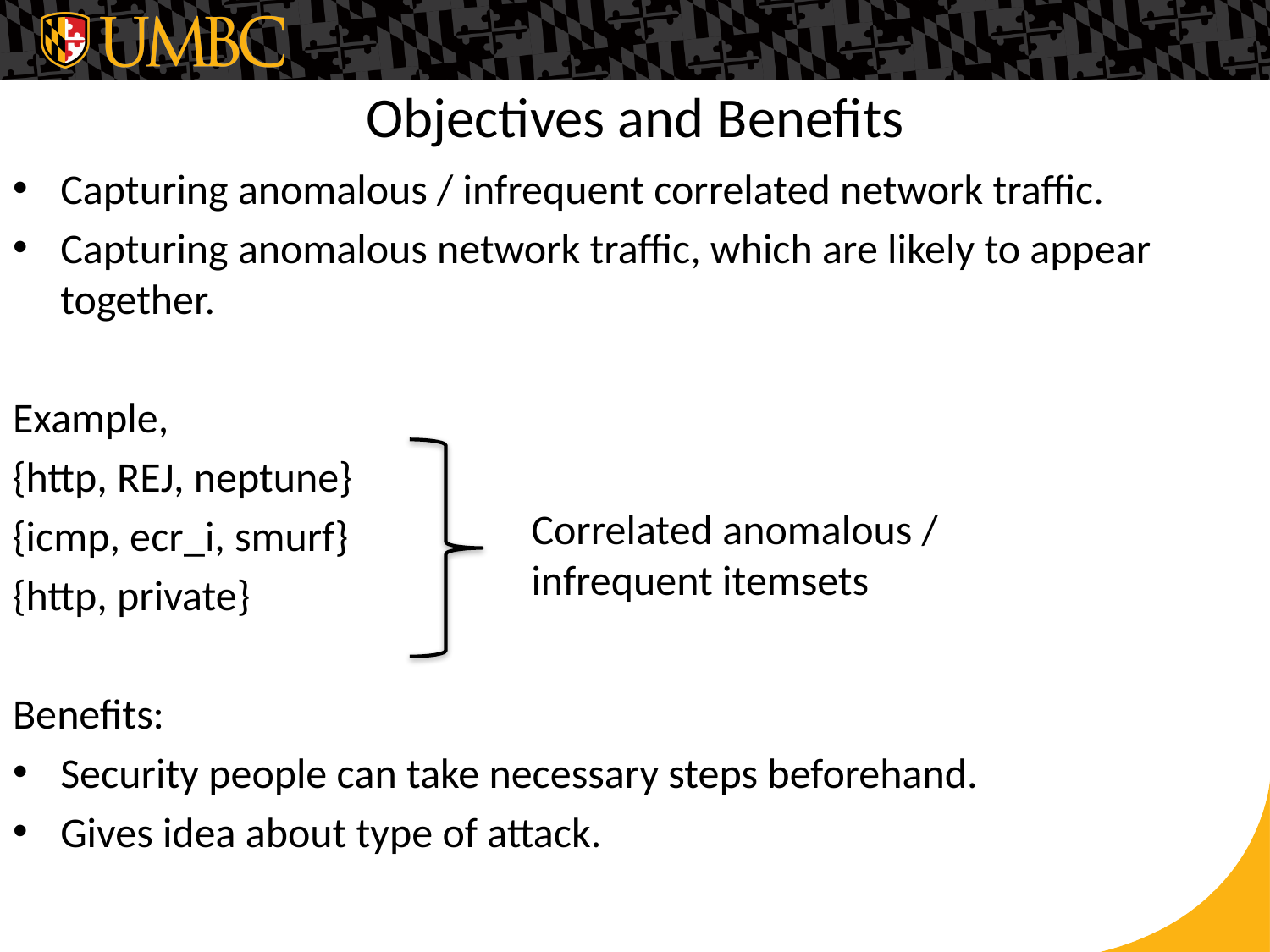

# Objectives and Benefits
Capturing anomalous / infrequent correlated network traffic.
Capturing anomalous network traffic, which are likely to appear together.

Example,
{http, REJ, neptune}
{icmp, ecr_i, smurf}
{http, private}

Benefits:
Security people can take necessary steps beforehand.
Gives idea about type of attack.

Correlated anomalous / infrequent itemsets